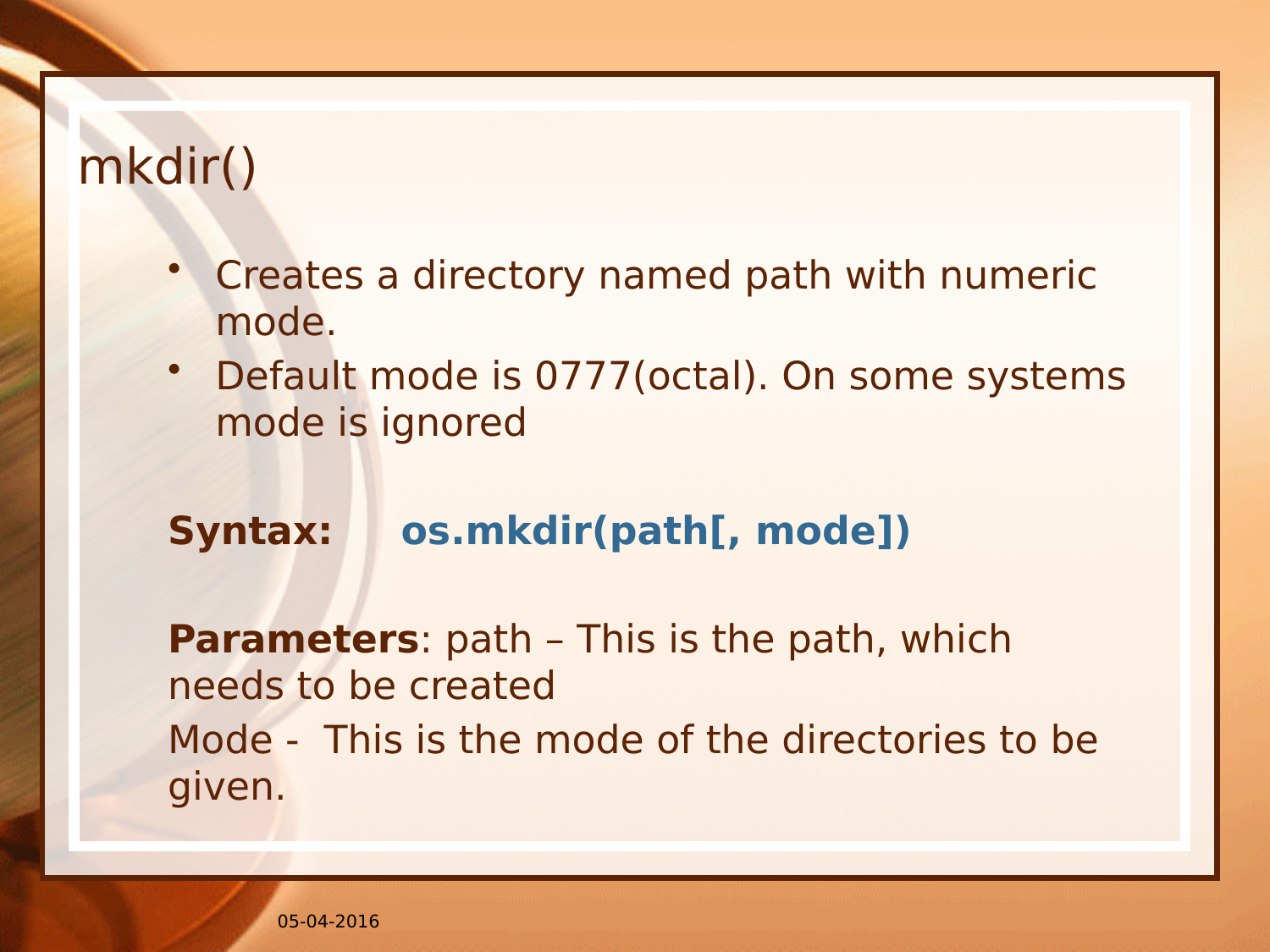

# mkdir()
Creates a directory named path with numeric mode.
Default mode is 0777(octal). On some systems mode is ignored

Syntax:     os.mkdir(path[, mode])

Parameters: path – This is the path, which needs to be created
Mode -  This is the mode of the directories to be given.
05-04-2016